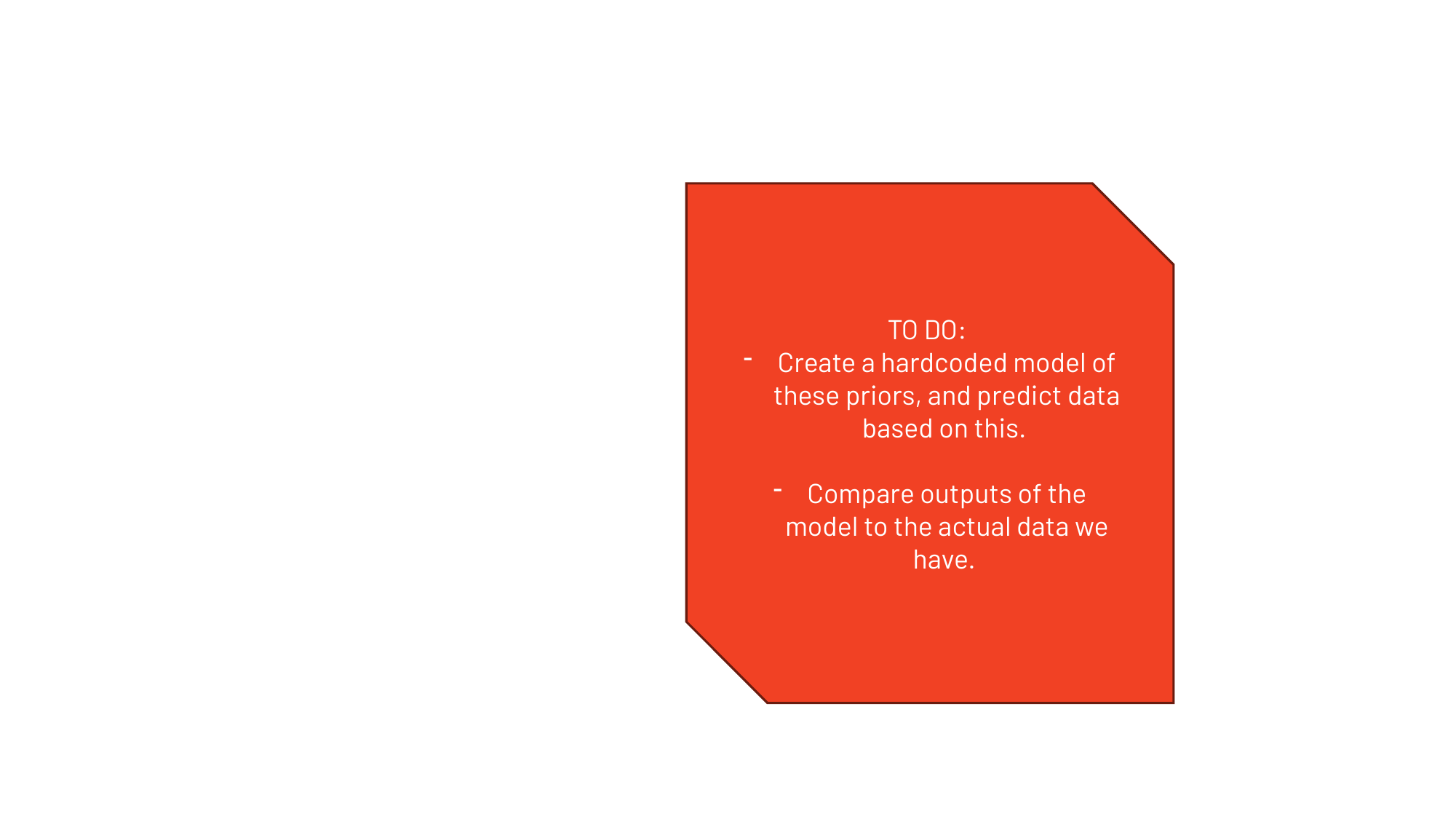

#
TO DO:
Create a hardcoded model of these priors, and predict data based on this.

Compare outputs of the model to the actual data we have.